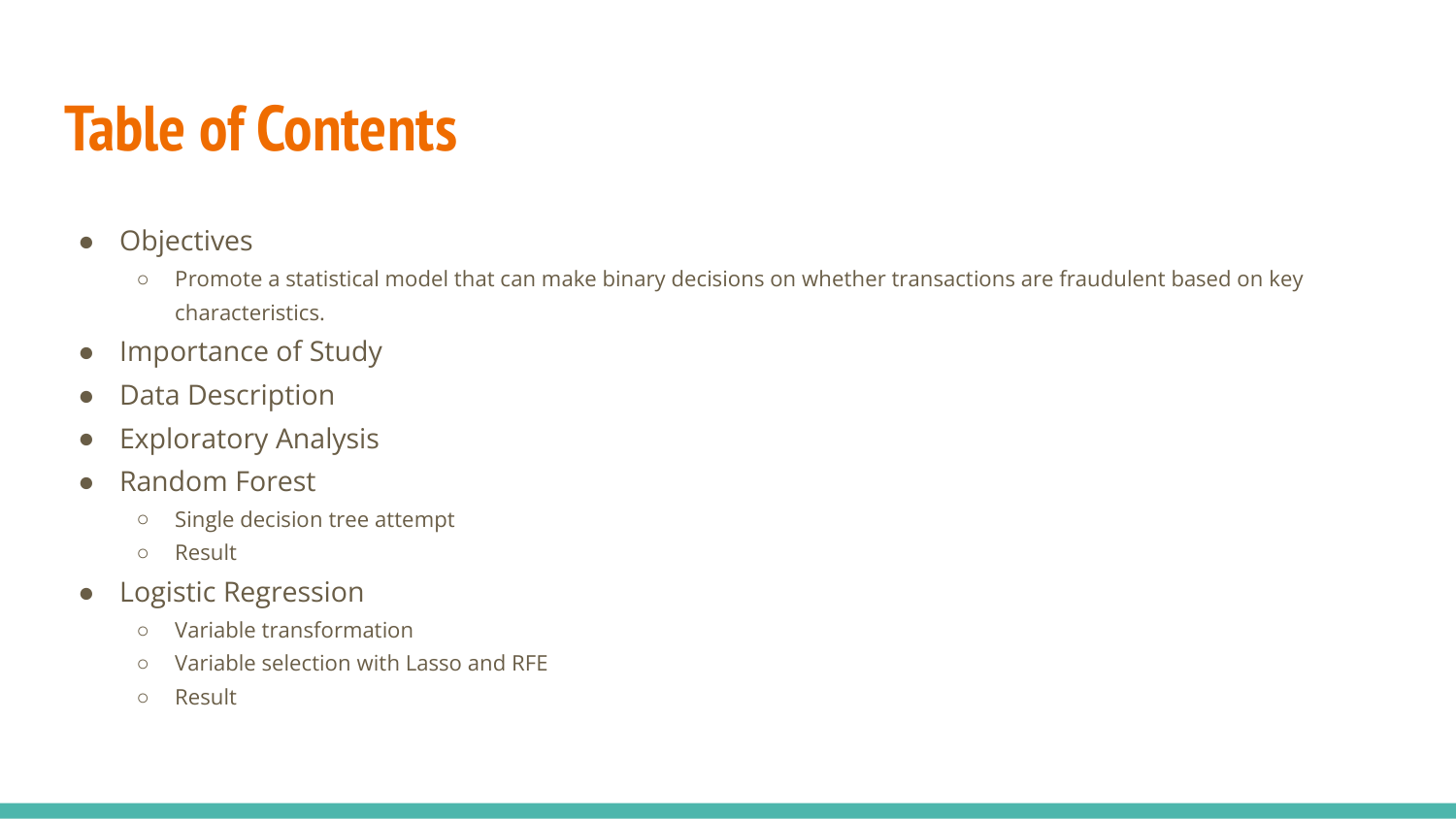

# Table of Contents
Objectives
Promote a statistical model that can make binary decisions on whether transactions are fraudulent based on key characteristics.
Importance of Study
Data Description
Exploratory Analysis
Random Forest
Single decision tree attempt
Result
Logistic Regression
Variable transformation
Variable selection with Lasso and RFE
Result